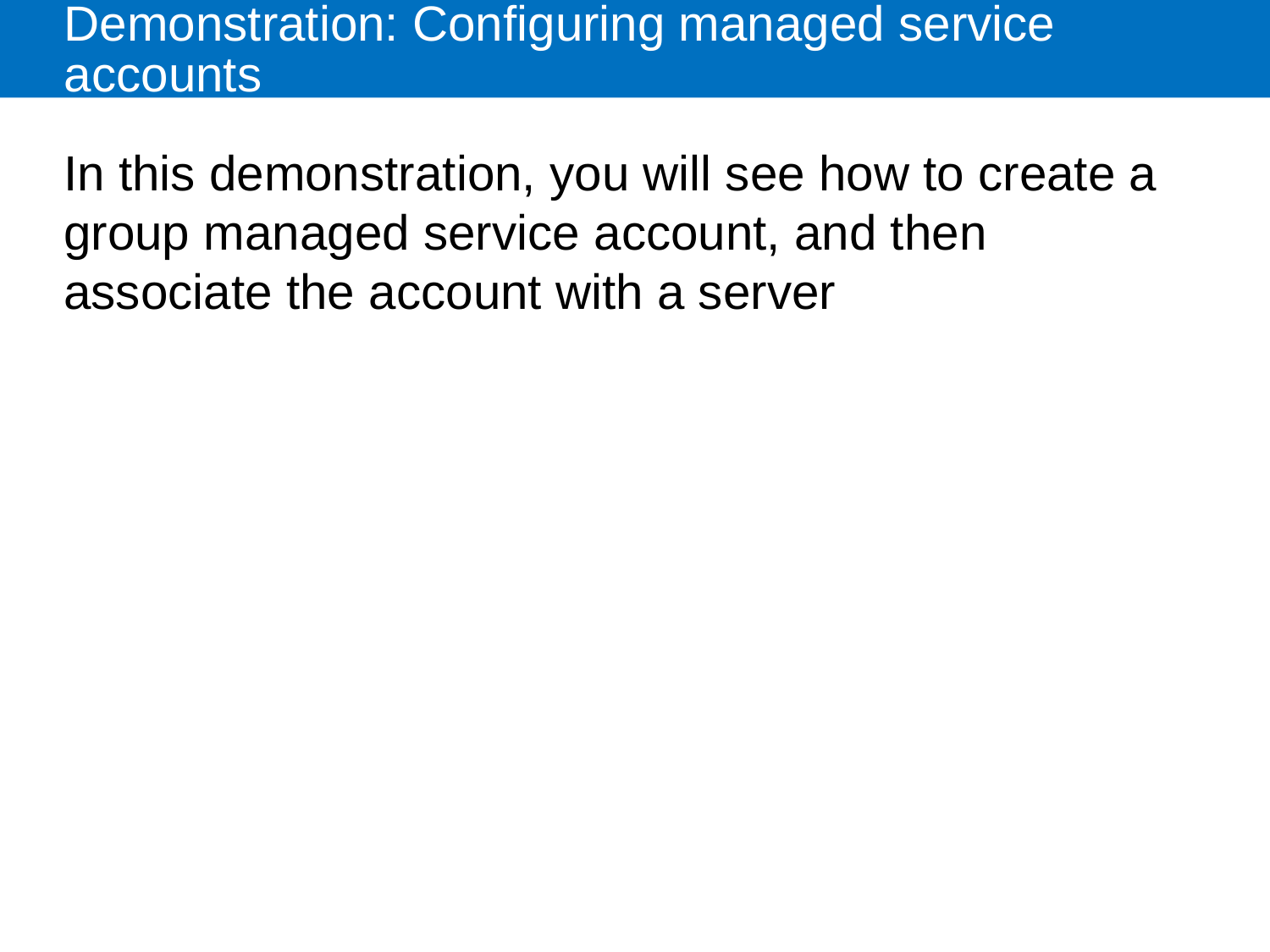

# Demonstration: Configuring managed service accounts
In this demonstration, you will see how to create a group managed service account, and then associate the account with a server